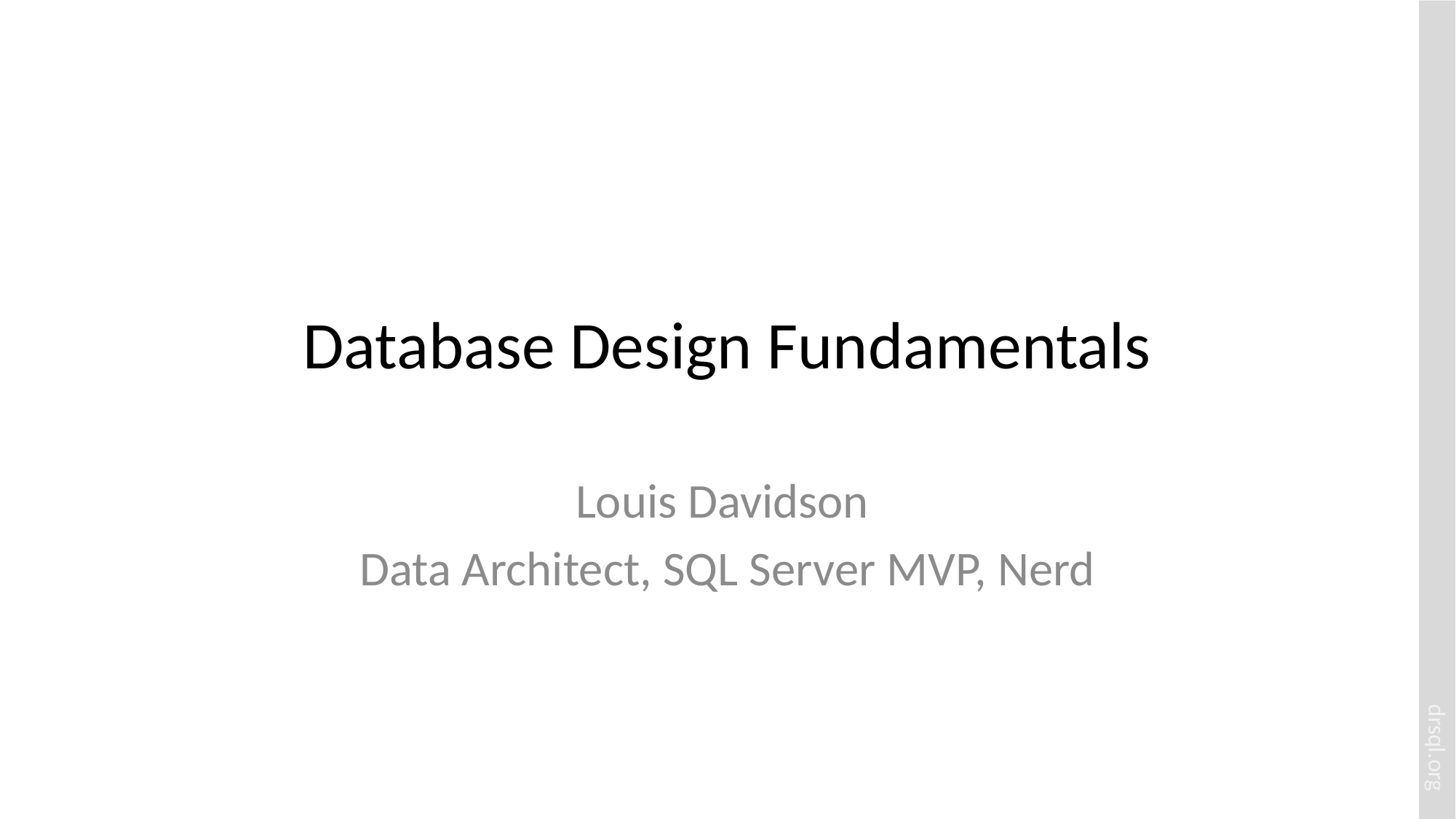

# Database Design Fundamentals

Louis Davidson
Data Architect, SQL Server MVP, Nerd